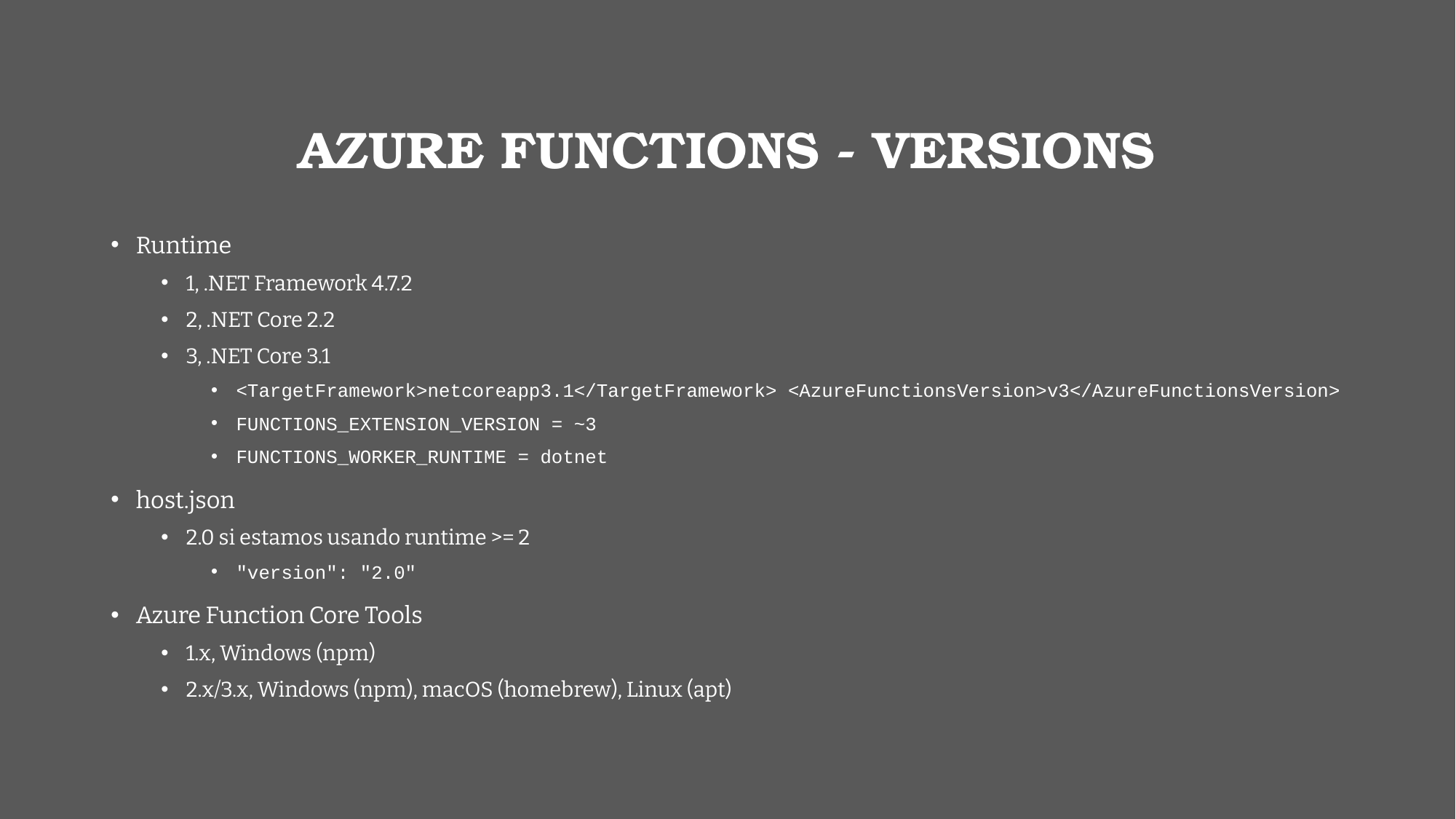

# Azure Functions - Versions
Runtime
1, .NET Framework 4.7.2
2, .NET Core 2.2
3, .NET Core 3.1
<TargetFramework>netcoreapp3.1</TargetFramework> <AzureFunctionsVersion>v3</AzureFunctionsVersion>
FUNCTIONS_EXTENSION_VERSION = ~3
FUNCTIONS_WORKER_RUNTIME = dotnet
host.json
2.0 si estamos usando runtime >= 2
"version": "2.0"
Azure Function Core Tools
1.x, Windows (npm)
2.x/3.x, Windows (npm), macOS (homebrew), Linux (apt)